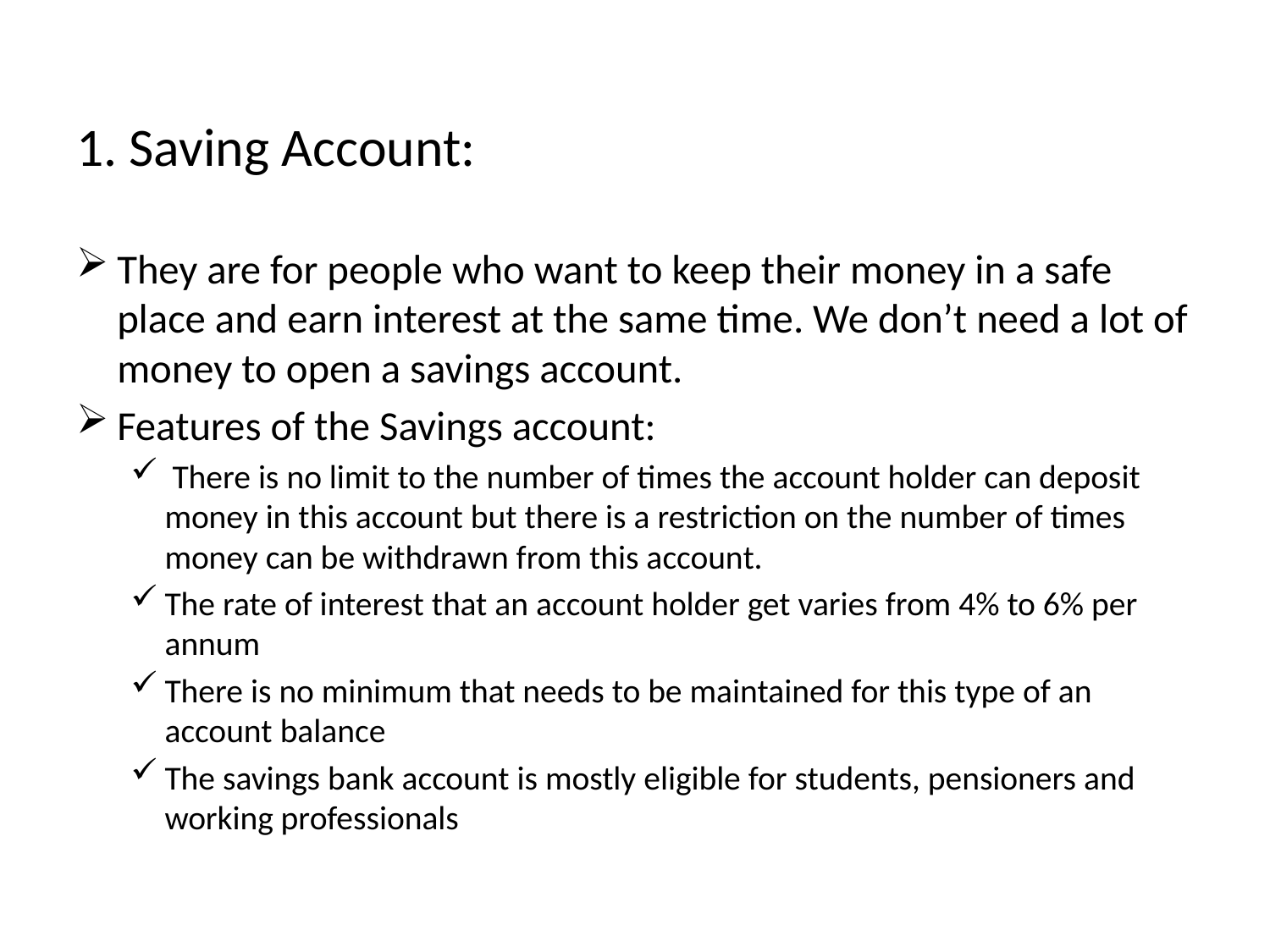

1. Saving Account:

They are for people who want to keep their money in a safe place and earn interest at the same time. We don’t need a lot of money to open a savings account.
Features of the Savings account:
 There is no limit to the number of times the account holder can deposit money in this account but there is a restriction on the number of times money can be withdrawn from this account.
The rate of interest that an account holder get varies from 4% to 6% per annum
There is no minimum that needs to be maintained for this type of an account balance
The savings bank account is mostly eligible for students, pensioners and working professionals